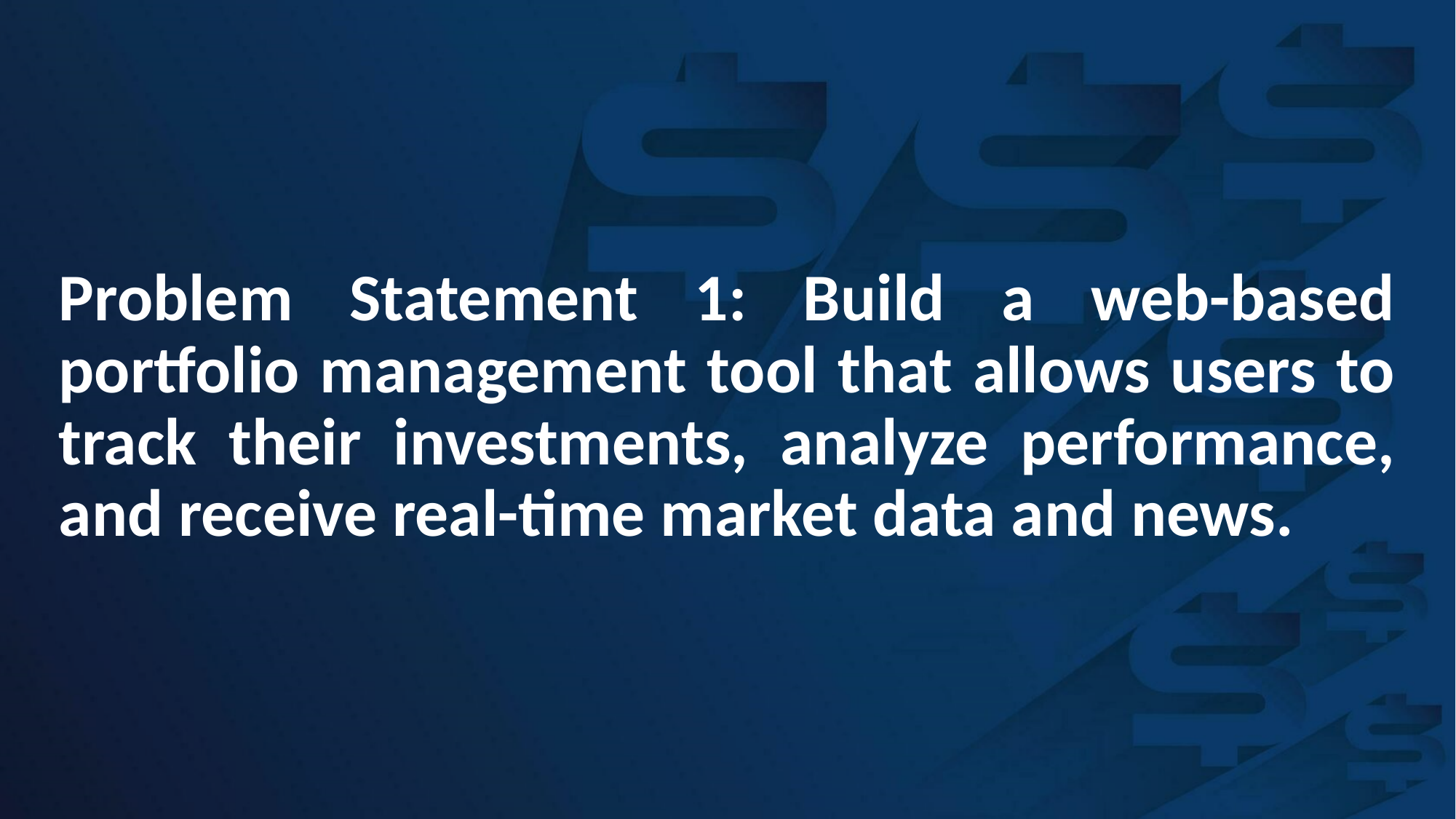

Problem Statement 1: Build a web-based portfolio management tool that allows users to track their investments, analyze performance, and receive real-time market data and news.